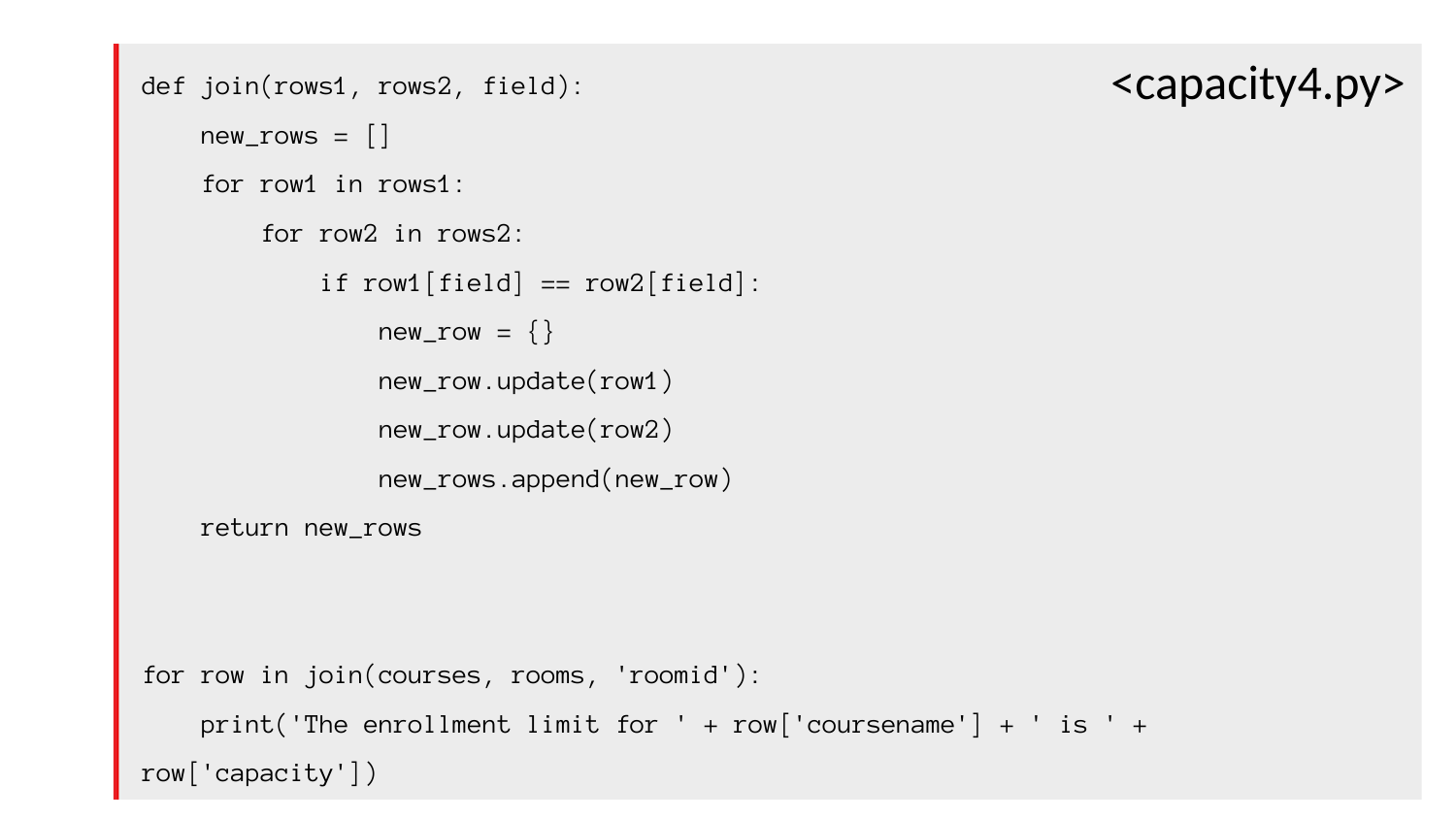

def join(rows1, rows2, field):
    new_rows = []
    for row1 in rows1:
        for row2 in rows2:
            if row1[field] == row2[field]:
                new_row = {}
                new_row.update(row1)
                new_row.update(row2)
                new_rows.append(new_row)
    return new_rows

for row in join(courses, rooms, 'roomid'):
    print('The enrollment limit for ' + row['coursename'] + ' is ' + row['capacity'])
<capacity4.py>